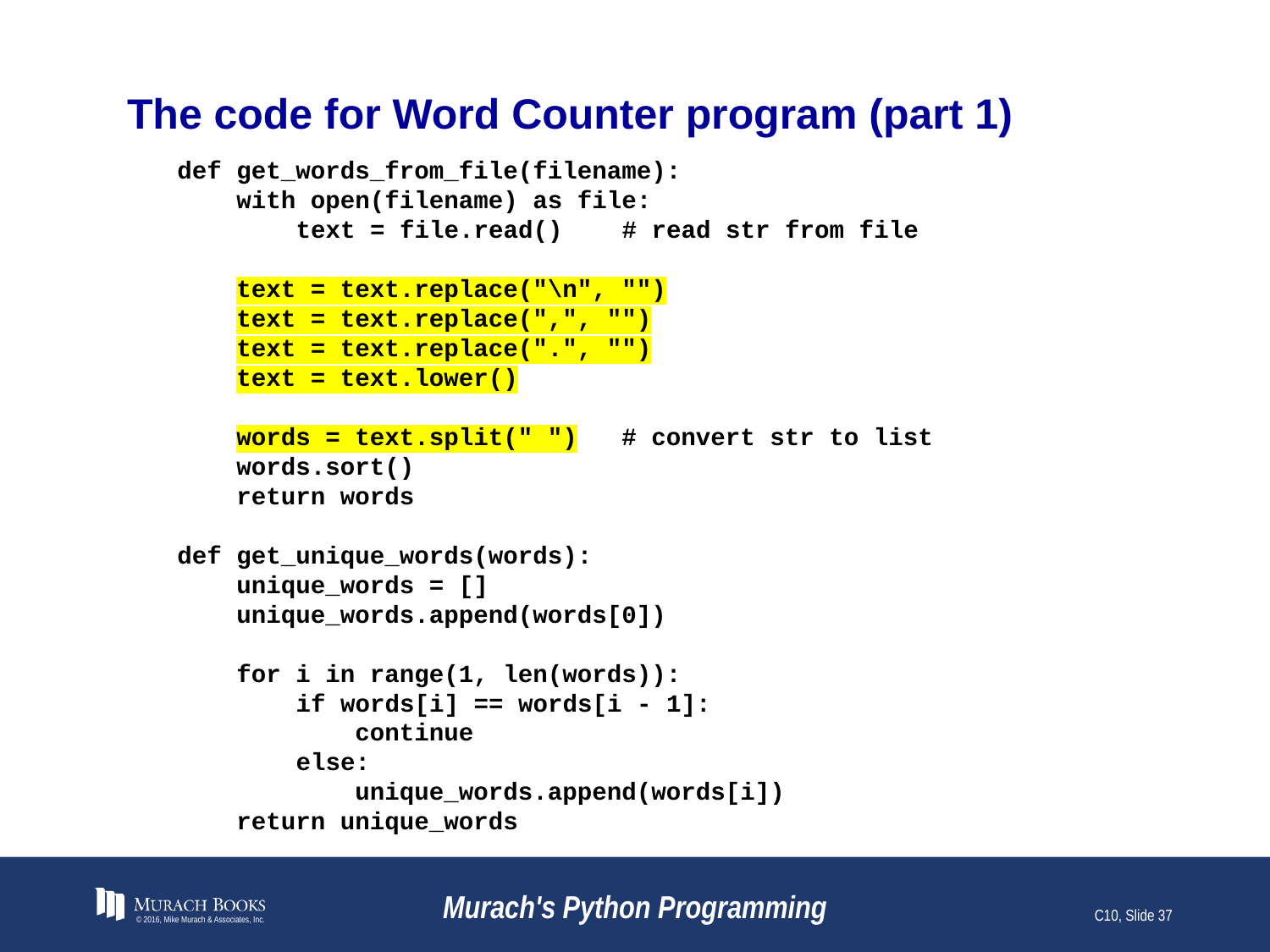

# The code for Word Counter program (part 1)
def get_words_from_file(filename):
    with open(filename) as file:
        text = file.read()    # read str from file

    text = text.replace("\n", "")
    text = text.replace(",", "")
    text = text.replace(".", "")
    text = text.lower()

    words = text.split(" ")   # convert str to list
    words.sort()
    return words

def get_unique_words(words):
    unique_words = []
    unique_words.append(words[0])

    for i in range(1, len(words)):
        if words[i] == words[i - 1]:
            continue
        else:
            unique_words.append(words[i])
    return unique_words

© 2016, Mike Murach & Associates, Inc.
Murach's Python Programming

C10, Slide 37